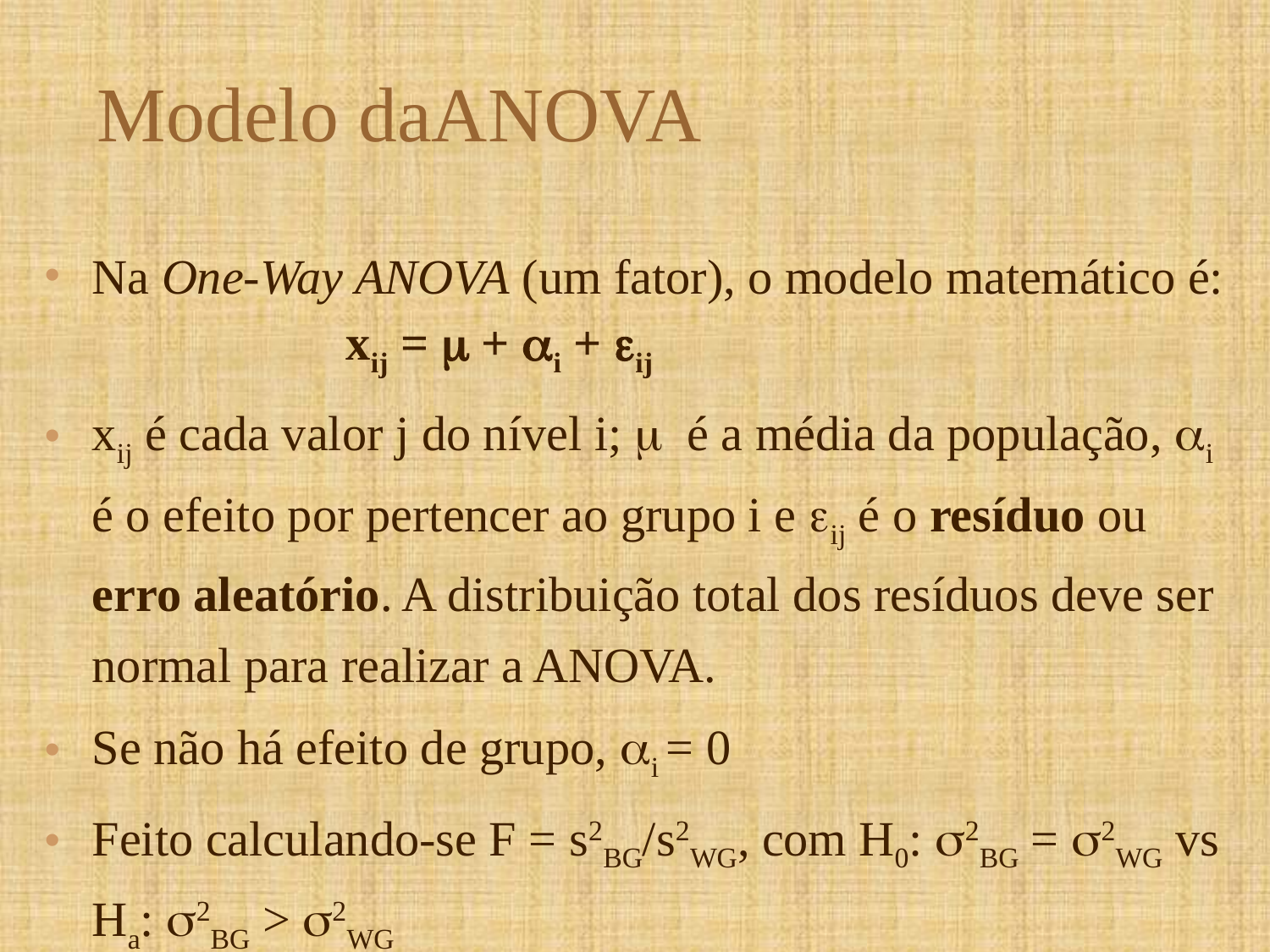

# Modelo daANOVA
Na One-Way ANOVA (um fator), o modelo matemático é: 		xij = μ + αi + εij
xij é cada valor j do nível i; μ  é a média da população, αi é o efeito por pertencer ao grupo i e εij é o resíduo ou erro aleatório. A distribuição total dos resíduos deve ser normal para realizar a ANOVA.
Se não há efeito de grupo, αi = 0
Feito calculando-se F = s2BG/s2WG, com H0: σ2BG = σ2WG vs Ha: σ2BG > σ2WG